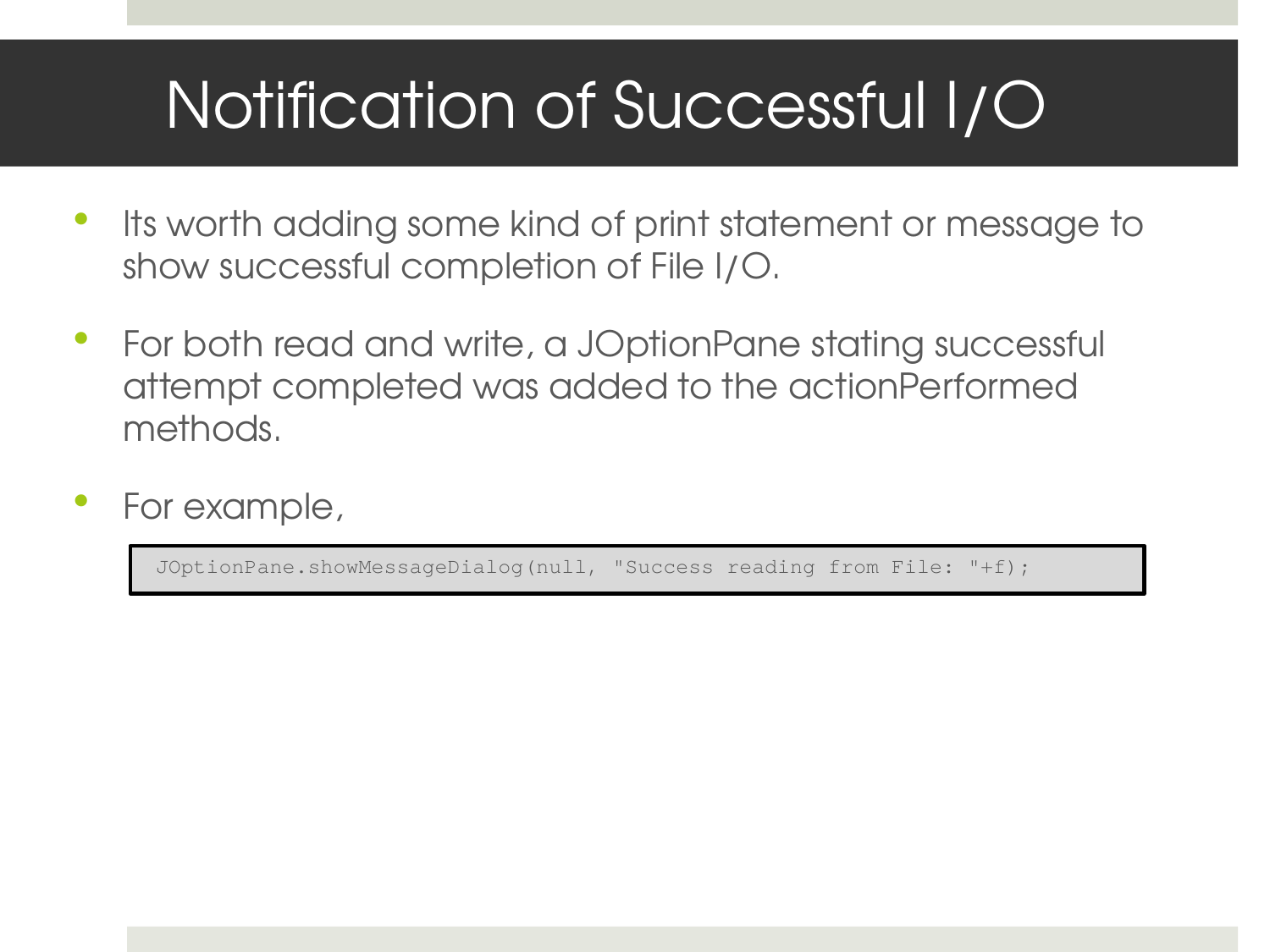

# Notification of Successful I/O
Its worth adding some kind of print statement or message to show successful completion of File I/O.
For both read and write, a JOptionPane stating successful attempt completed was added to the actionPerformed methods.
For example,

 JOptionPane.showMessageDialog(null, "Success reading from File: "+f);